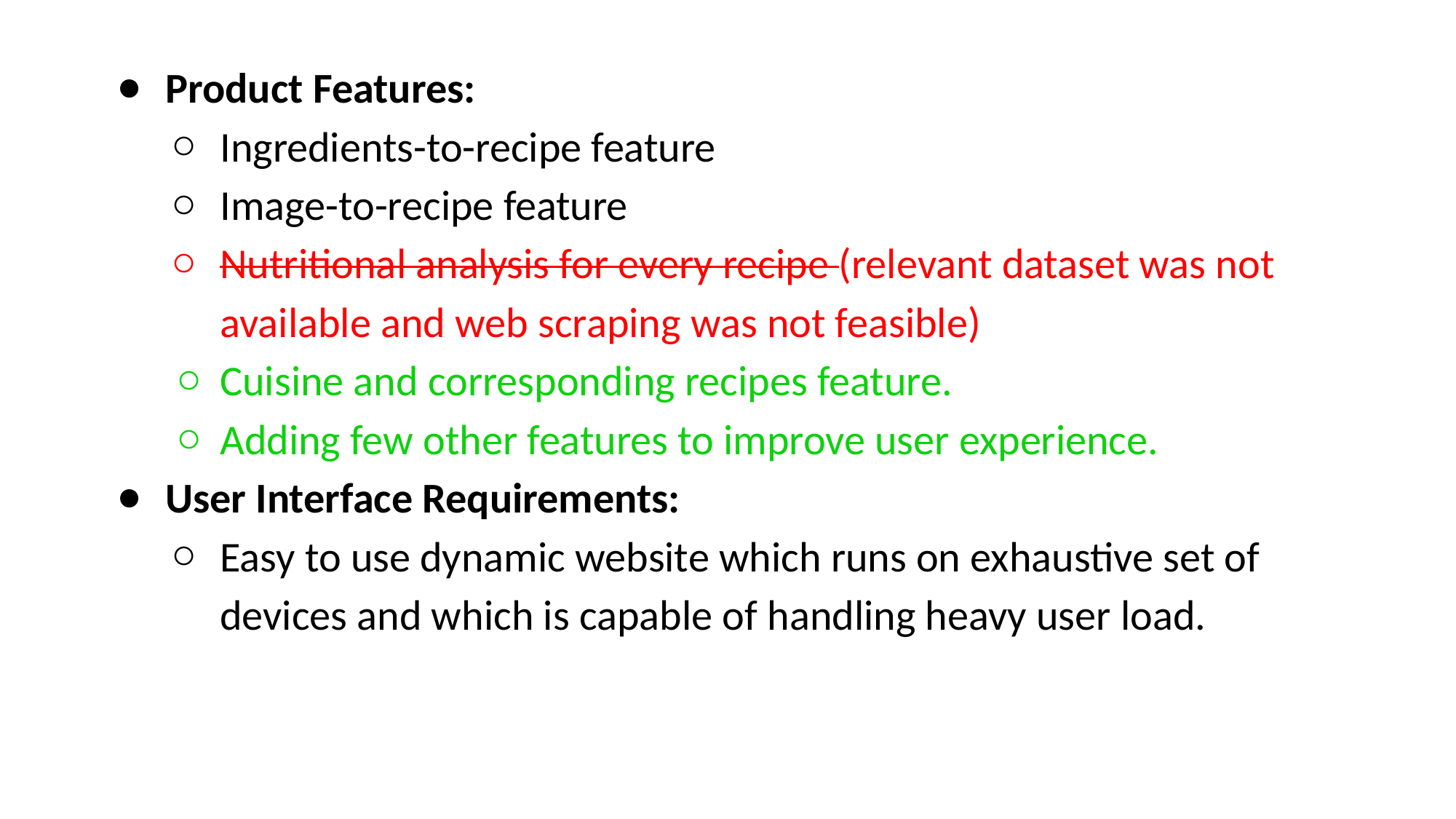

Product Features:
Ingredients-to-recipe feature
Image-to-recipe feature
Nutritional analysis for every recipe (relevant dataset was not available and web scraping was not feasible)
Cuisine and corresponding recipes feature.
Adding few other features to improve user experience.
User Interface Requirements:
Easy to use dynamic website which runs on exhaustive set of devices and which is capable of handling heavy user load.